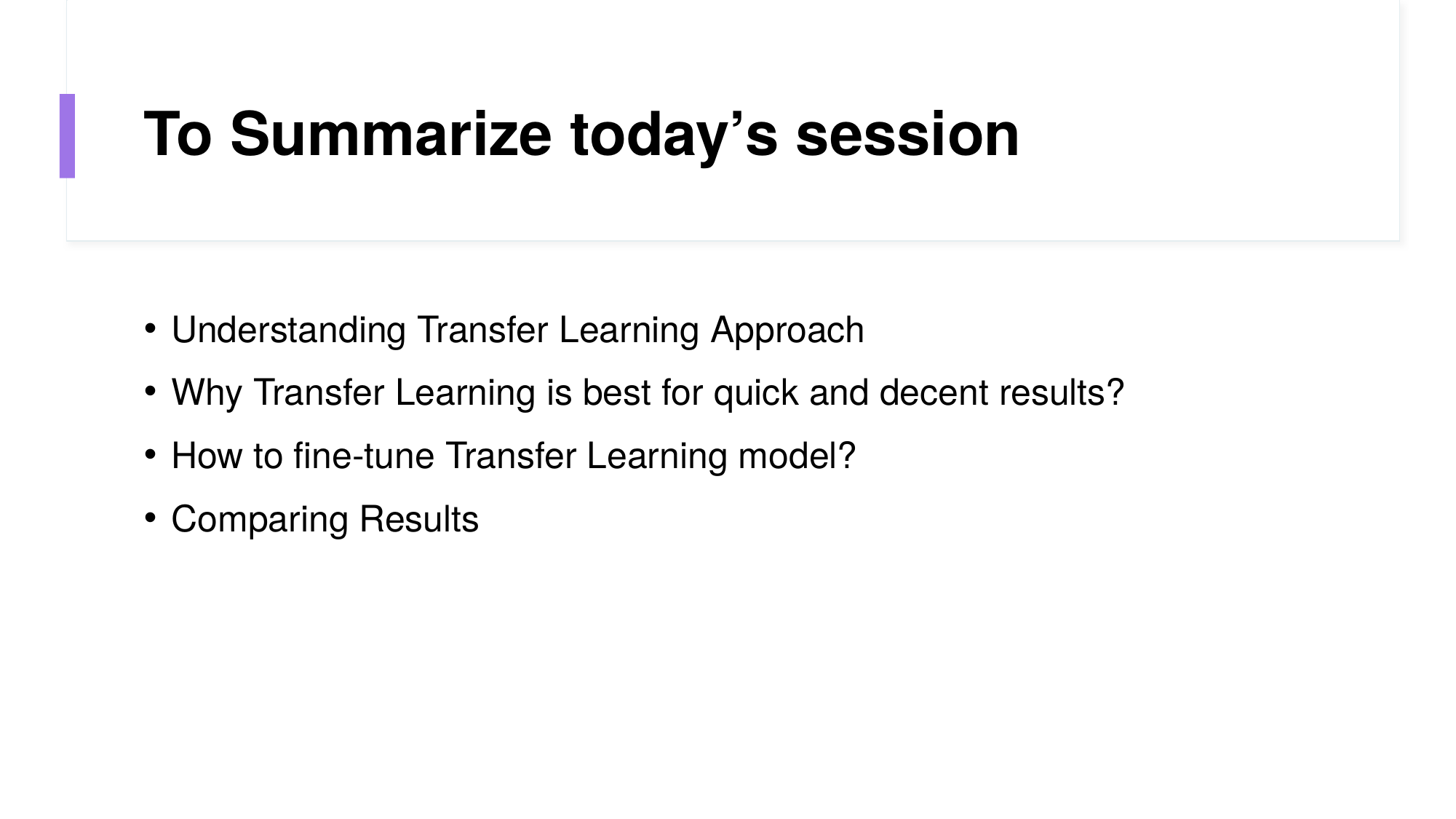

# To Summarize today’s session
Understanding Transfer Learning Approach
Why Transfer Learning is best for quick and decent results?
How to fine-tune Transfer Learning model?
Comparing Results